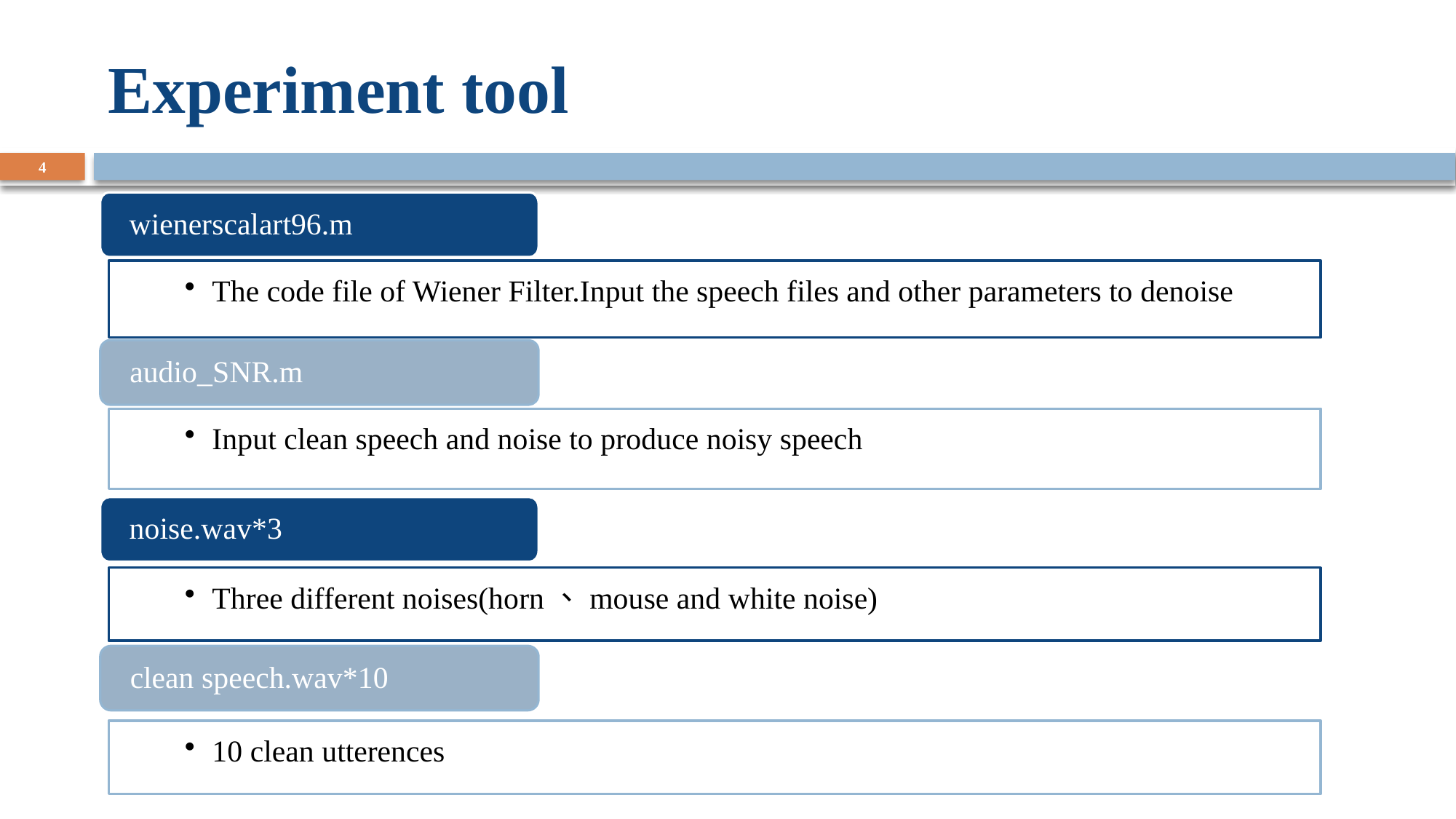

# Experiment tool
4
wienerscalart96.m
The code file of Wiener Filter.Input the speech files and other parameters to denoise
audio_SNR.m
Input clean speech and noise to produce noisy speech
noise.wav*3
Three different noises(horn、mouse and white noise)
clean speech.wav*10
10 clean utterences